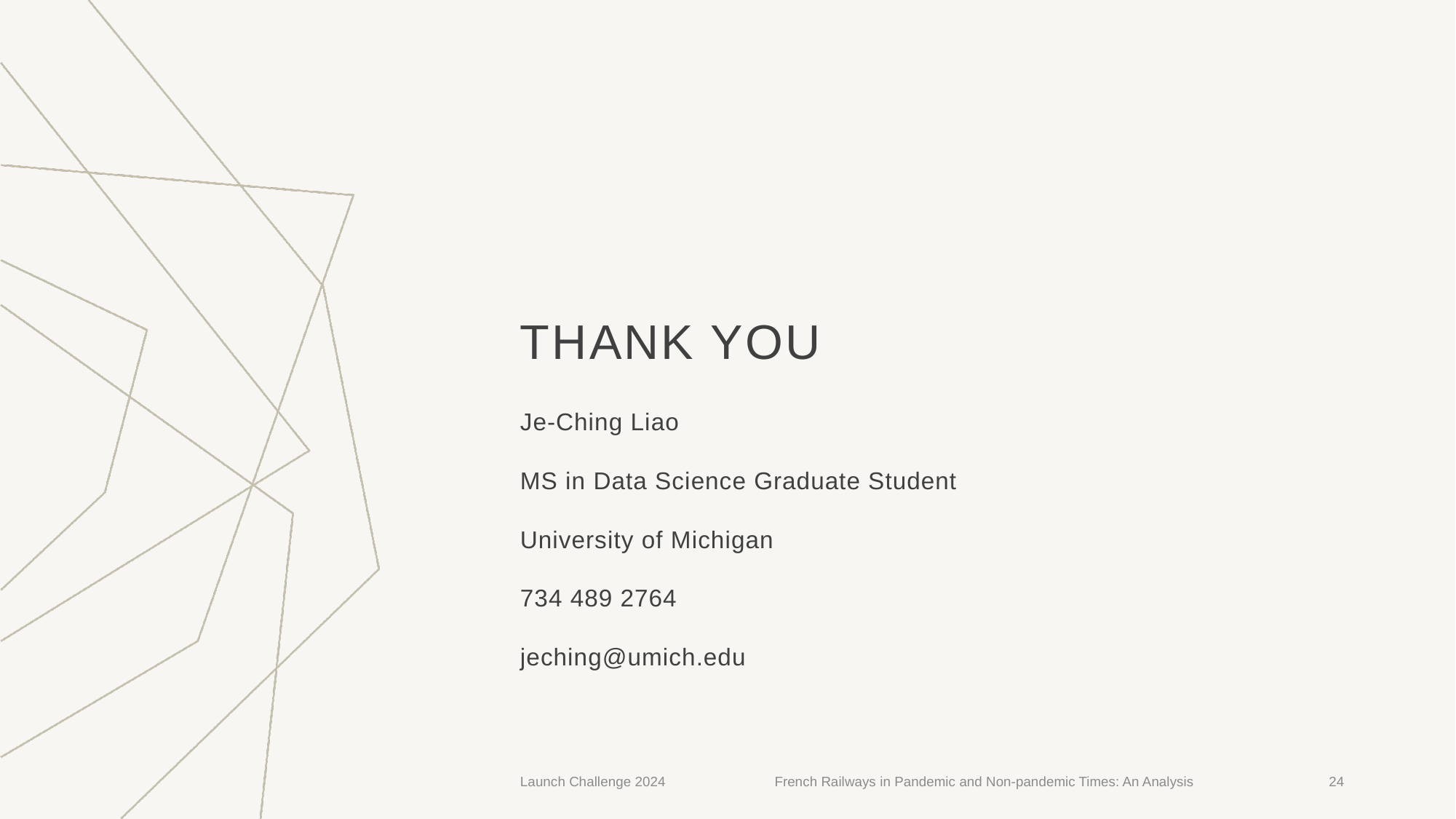

# Thank you
Je-Ching Liao​
MS in Data Science Graduate Student
University of Michigan
734 489 2764
jeching@umich.edu
French Railways in Pandemic and Non-pandemic Times: An Analysis
Launch Challenge 2024
24